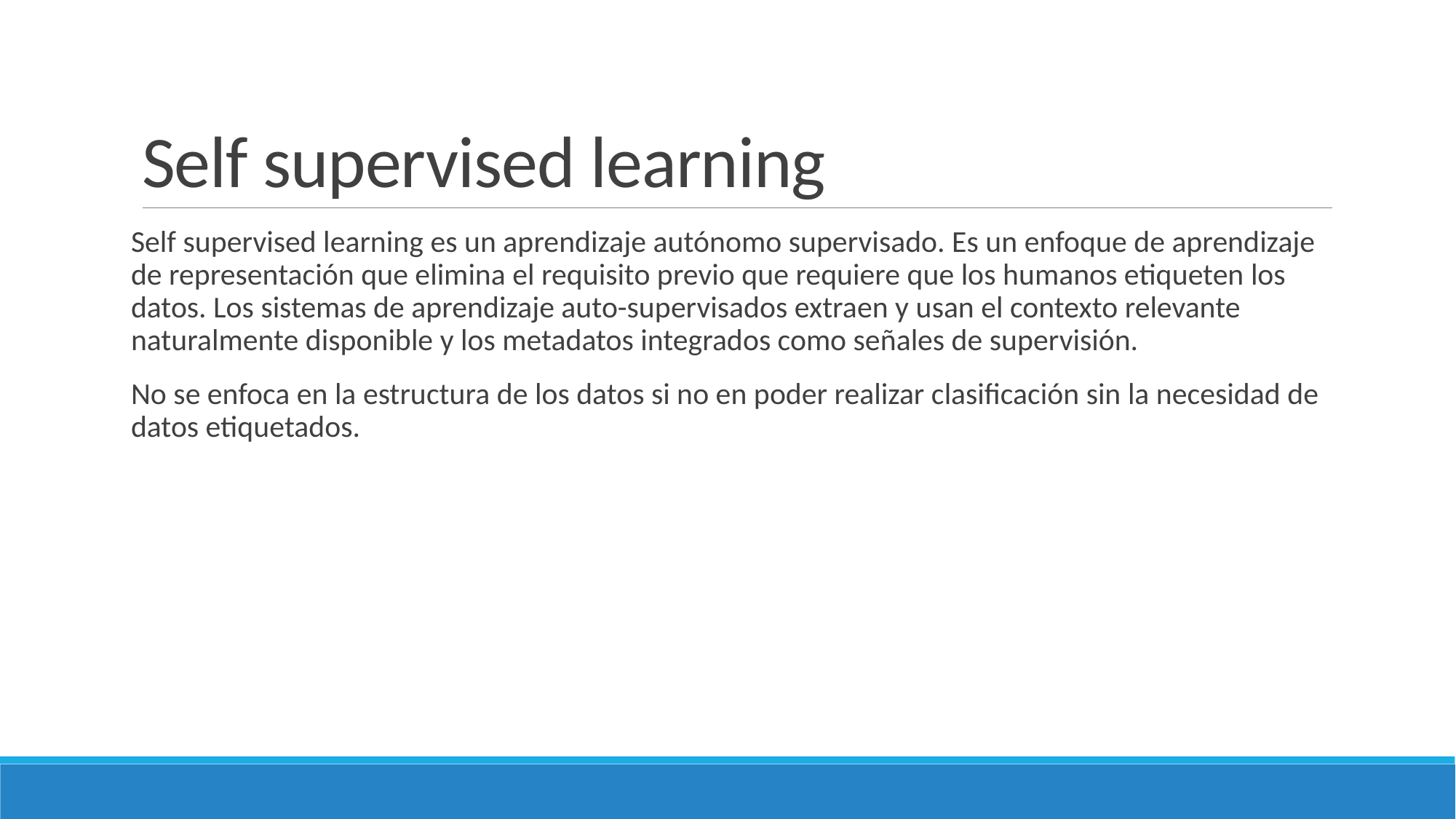

# Self supervised learning
Self supervised learning es un aprendizaje autónomo supervisado. Es un enfoque de aprendizaje de representación que elimina el requisito previo que requiere que los humanos etiqueten los datos. Los sistemas de aprendizaje auto-supervisados extraen y usan el contexto relevante naturalmente disponible y los metadatos integrados como señales de supervisión.
No se enfoca en la estructura de los datos si no en poder realizar clasificación sin la necesidad de datos etiquetados.